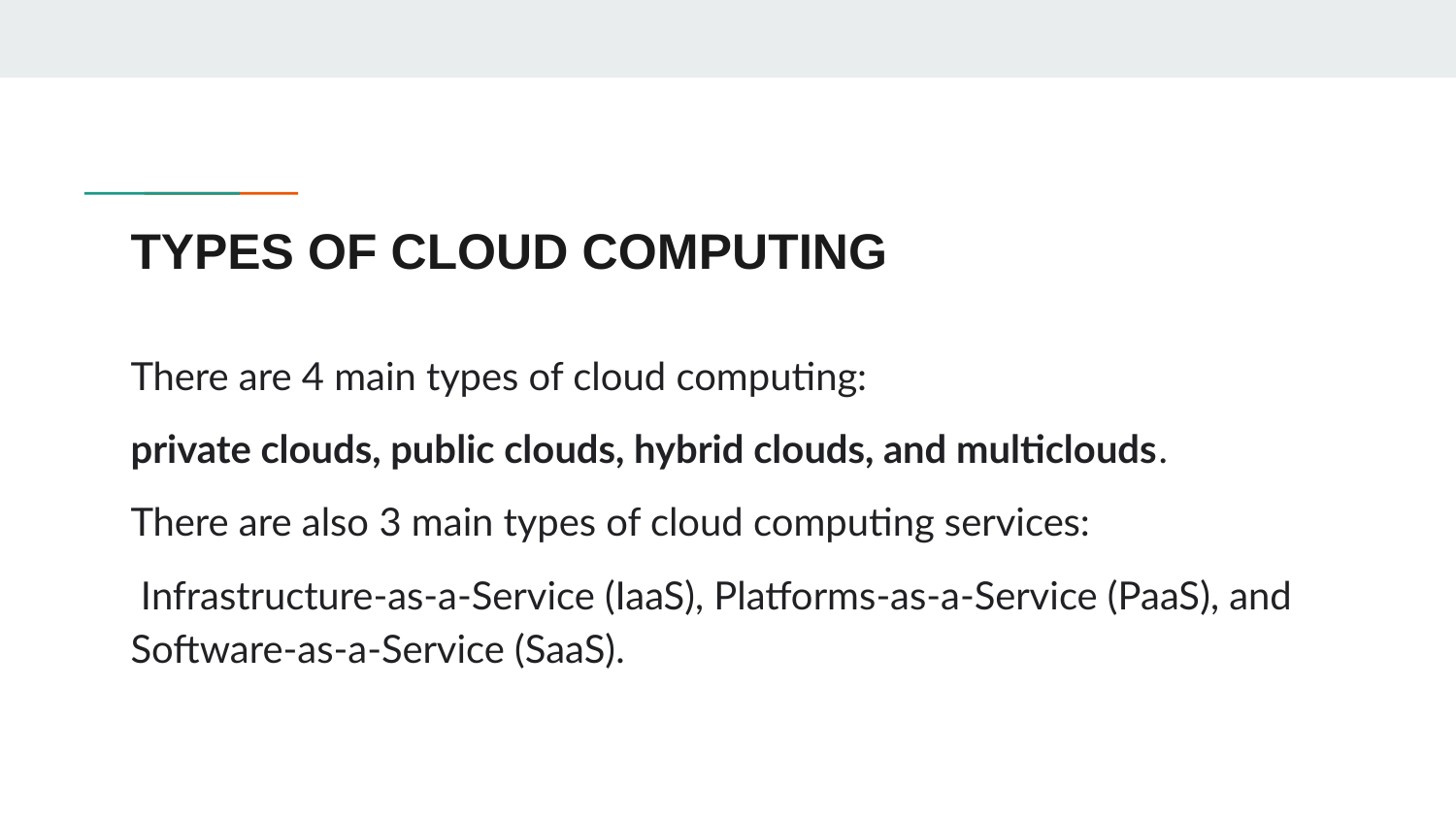

# TYPES OF CLOUD COMPUTING
There are 4 main types of cloud computing:
private clouds, public clouds, hybrid clouds, and multiclouds.
There are also 3 main types of cloud computing services:
 Infrastructure-as-a-Service (IaaS), Platforms-as-a-Service (PaaS), and Software-as-a-Service (SaaS).